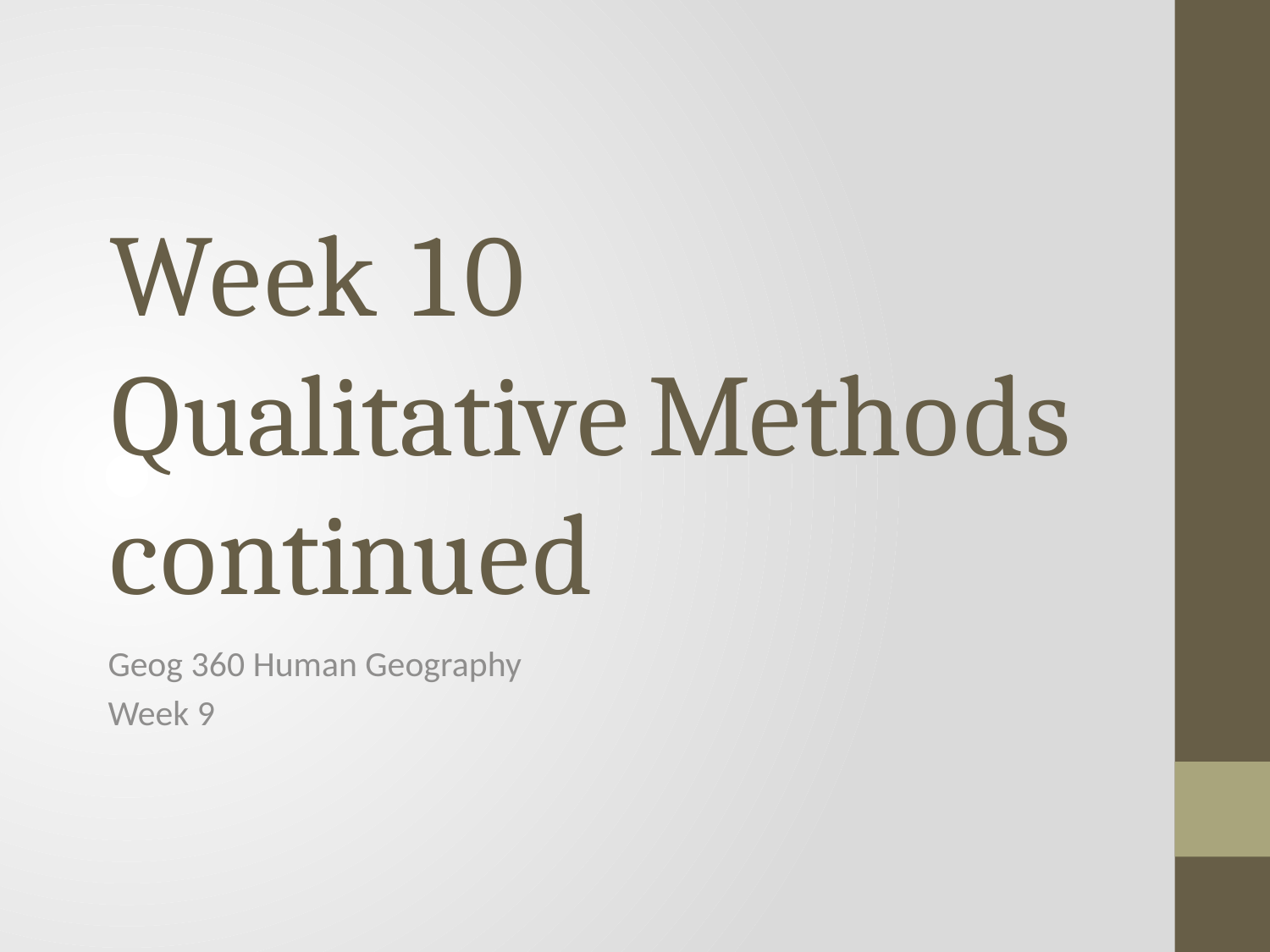

# Week 10 Qualitative Methods continued
Geog 360 Human Geography
Week 9